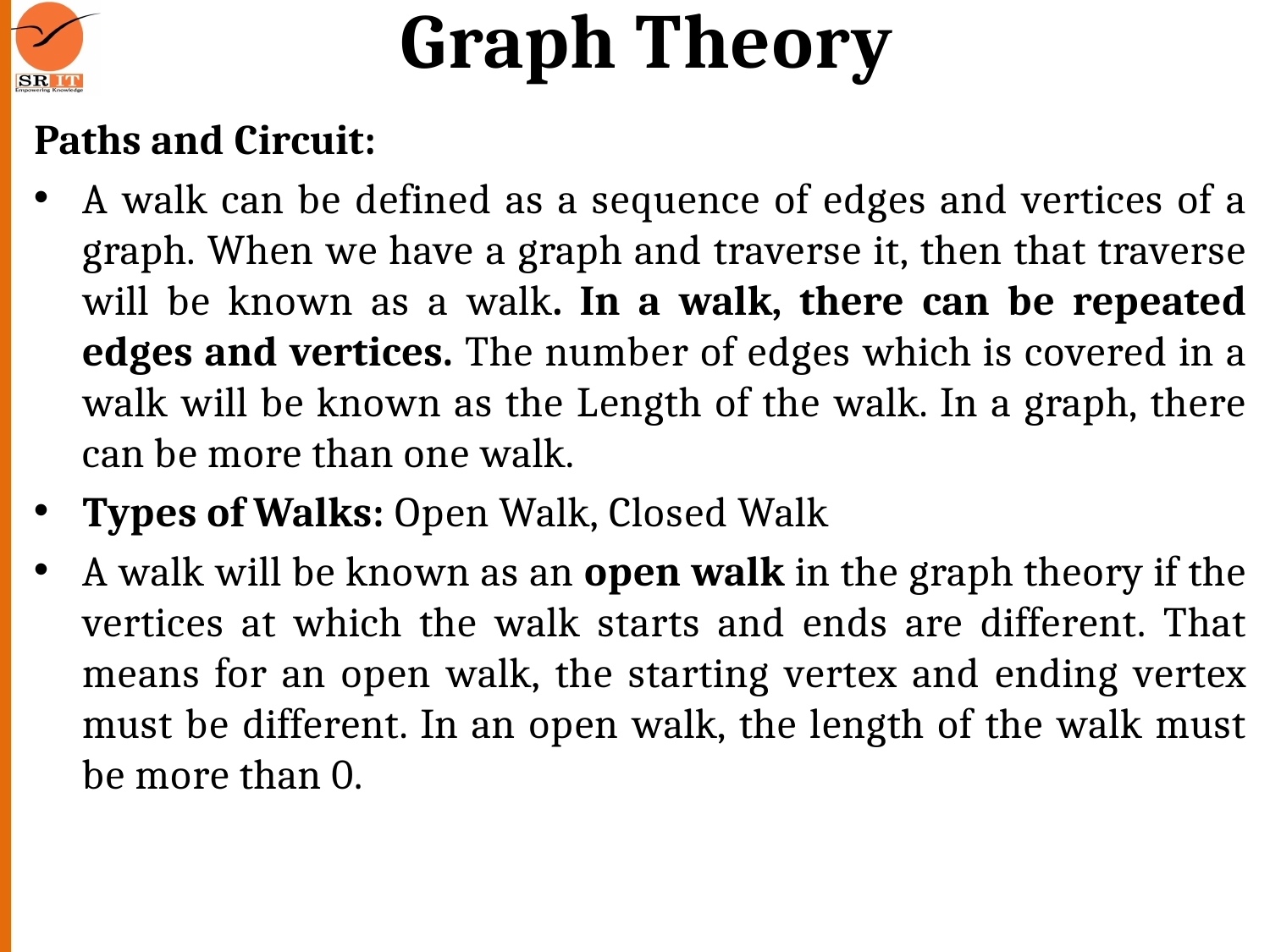

# Graph Theory
Paths and Circuit:
A walk can be defined as a sequence of edges and vertices of a graph. When we have a graph and traverse it, then that traverse will be known as a walk. In a walk, there can be repeated edges and vertices. The number of edges which is covered in a walk will be known as the Length of the walk. In a graph, there can be more than one walk.
Types of Walks: Open Walk, Closed Walk
A walk will be known as an open walk in the graph theory if the vertices at which the walk starts and ends are different. That means for an open walk, the starting vertex and ending vertex must be different. In an open walk, the length of the walk must be more than 0.